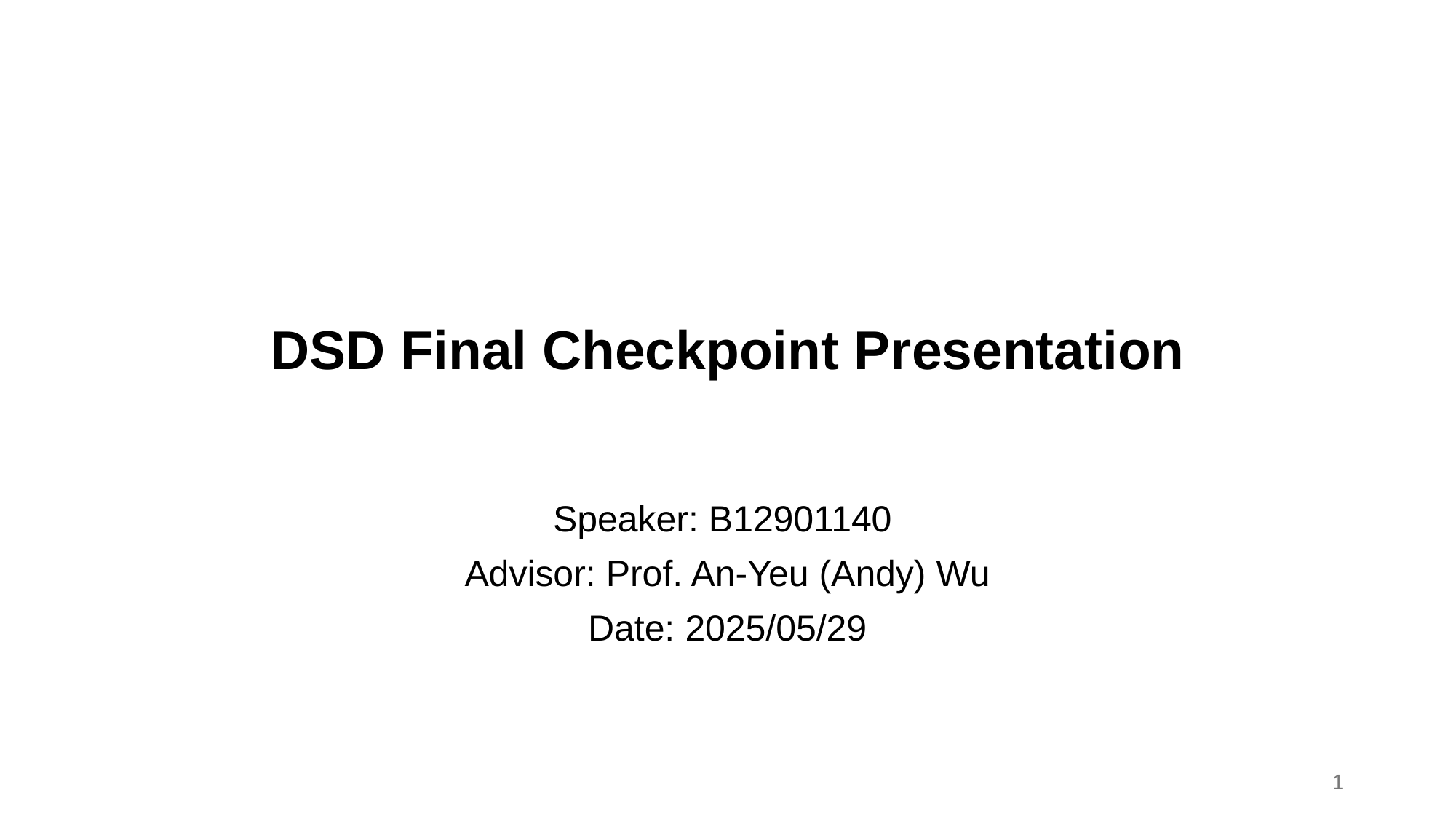

# DSD Final Checkpoint Presentation
Speaker: B12901140
Advisor: Prof. An-Yeu (Andy) Wu
Date: 2025/05/29

1